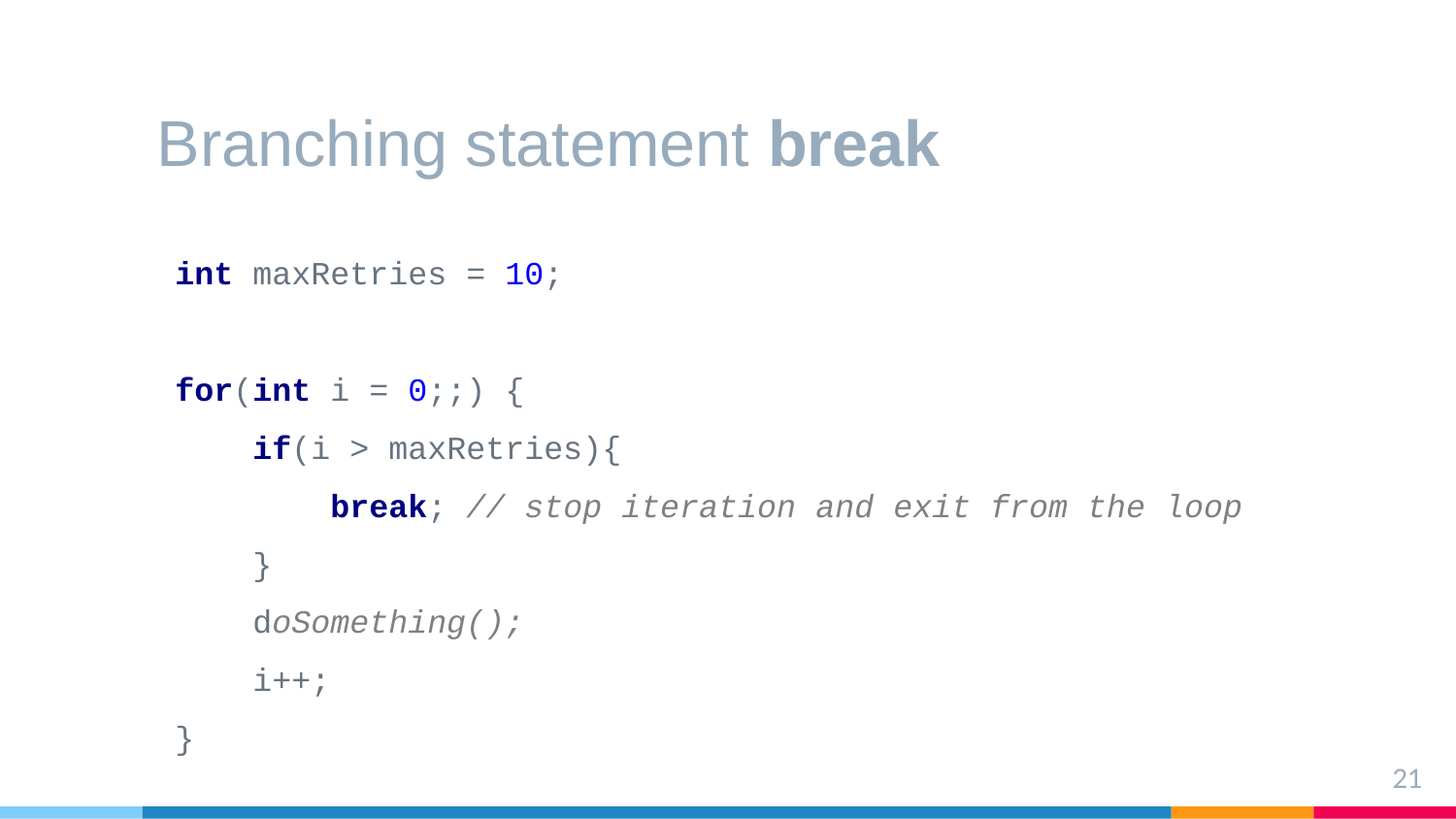

# Branching statement break
int maxRetries = 10;
for(int i = 0;;) {
    if(i > maxRetries){
        break; // stop iteration and exit from the loop
    }
    doSomething();
    i++;
}

21